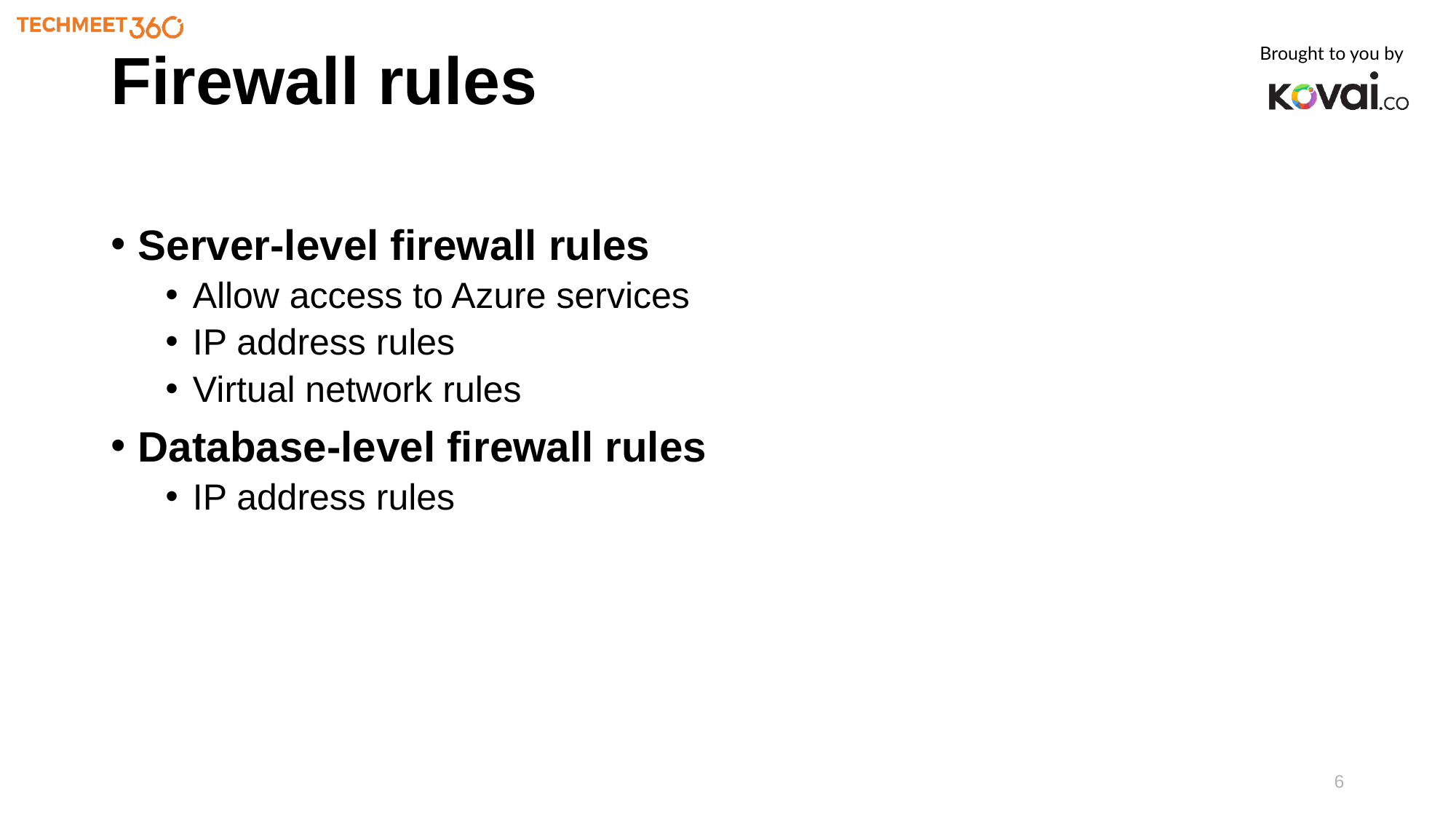

# Firewall rules
Server-level firewall rules
Allow access to Azure services
IP address rules
Virtual network rules
Database-level firewall rules
IP address rules

6